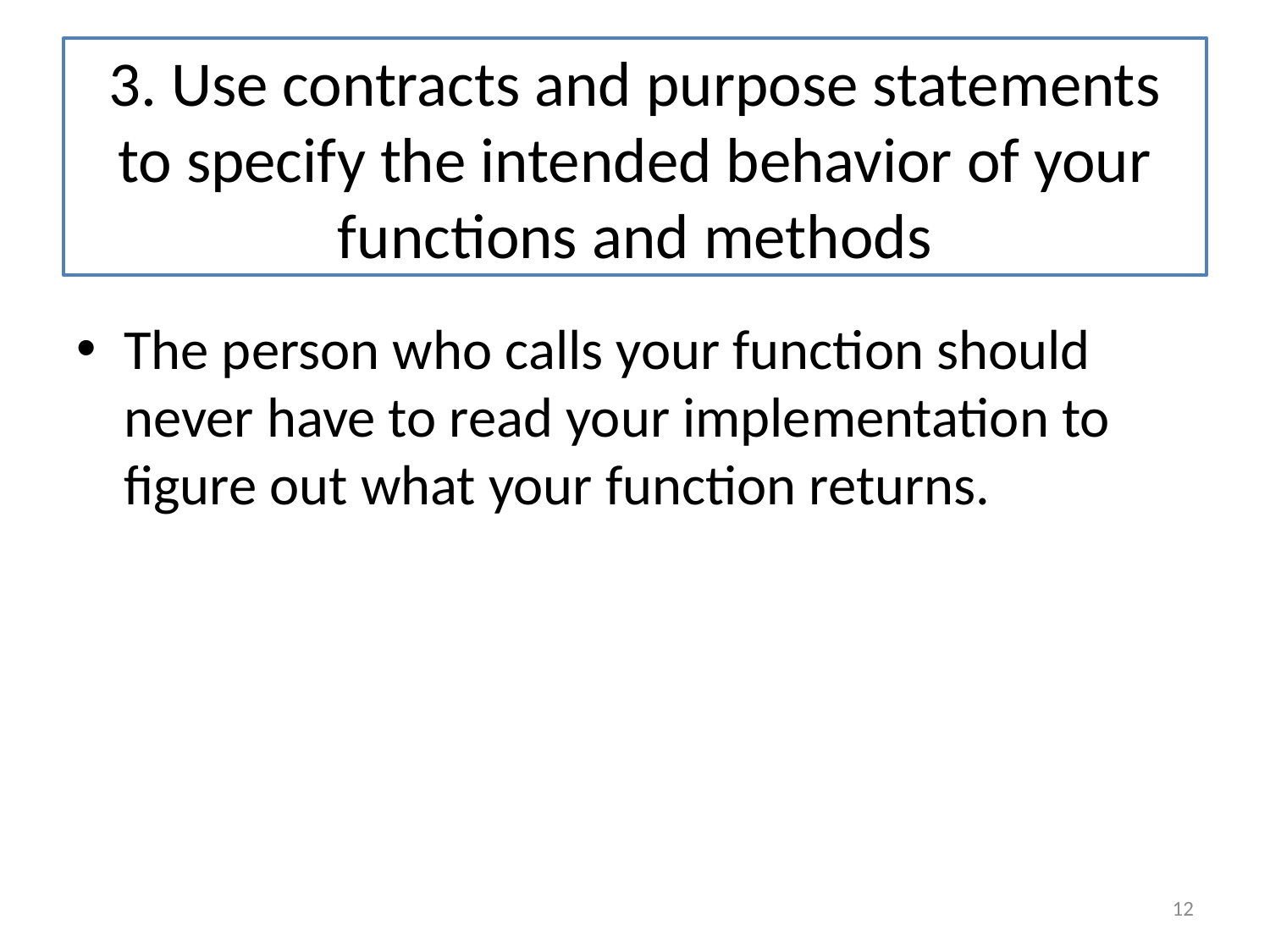

# 3. Use contracts and purpose statements to specify the intended behavior of your functions and methods
The person who calls your function should never have to read your implementation to figure out what your function returns.
12